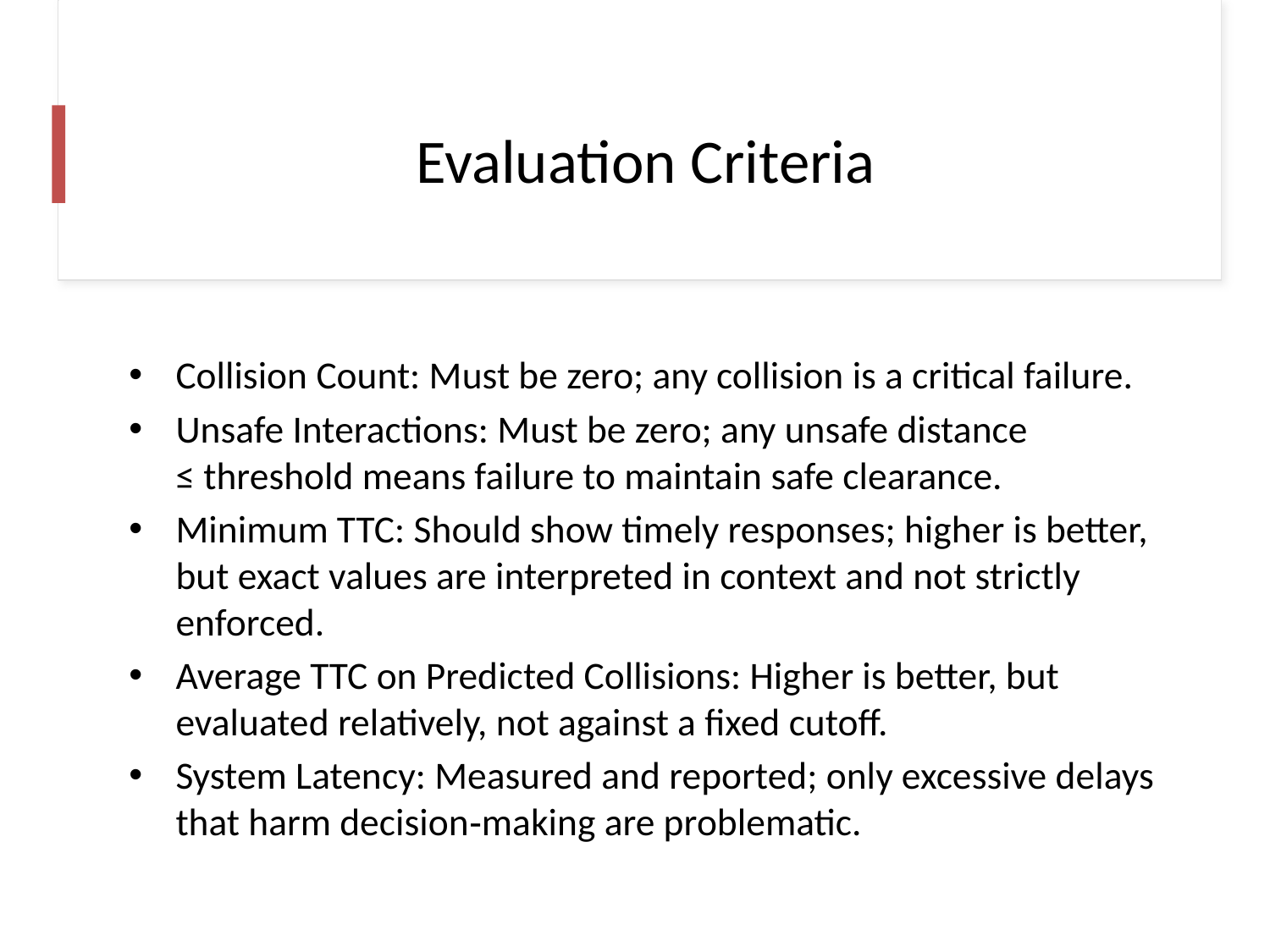

# Evaluation Criteria

Collision Count: Must be zero; any collision is a critical failure.
Unsafe Interactions: Must be zero; any unsafe distance ≤ threshold means failure to maintain safe clearance.
Minimum TTC: Should show timely responses; higher is better, but exact values are interpreted in context and not strictly enforced.
Average TTC on Predicted Collisions: Higher is better, but evaluated relatively, not against a fixed cutoff.
System Latency: Measured and reported; only excessive delays that harm decision‑making are problematic.